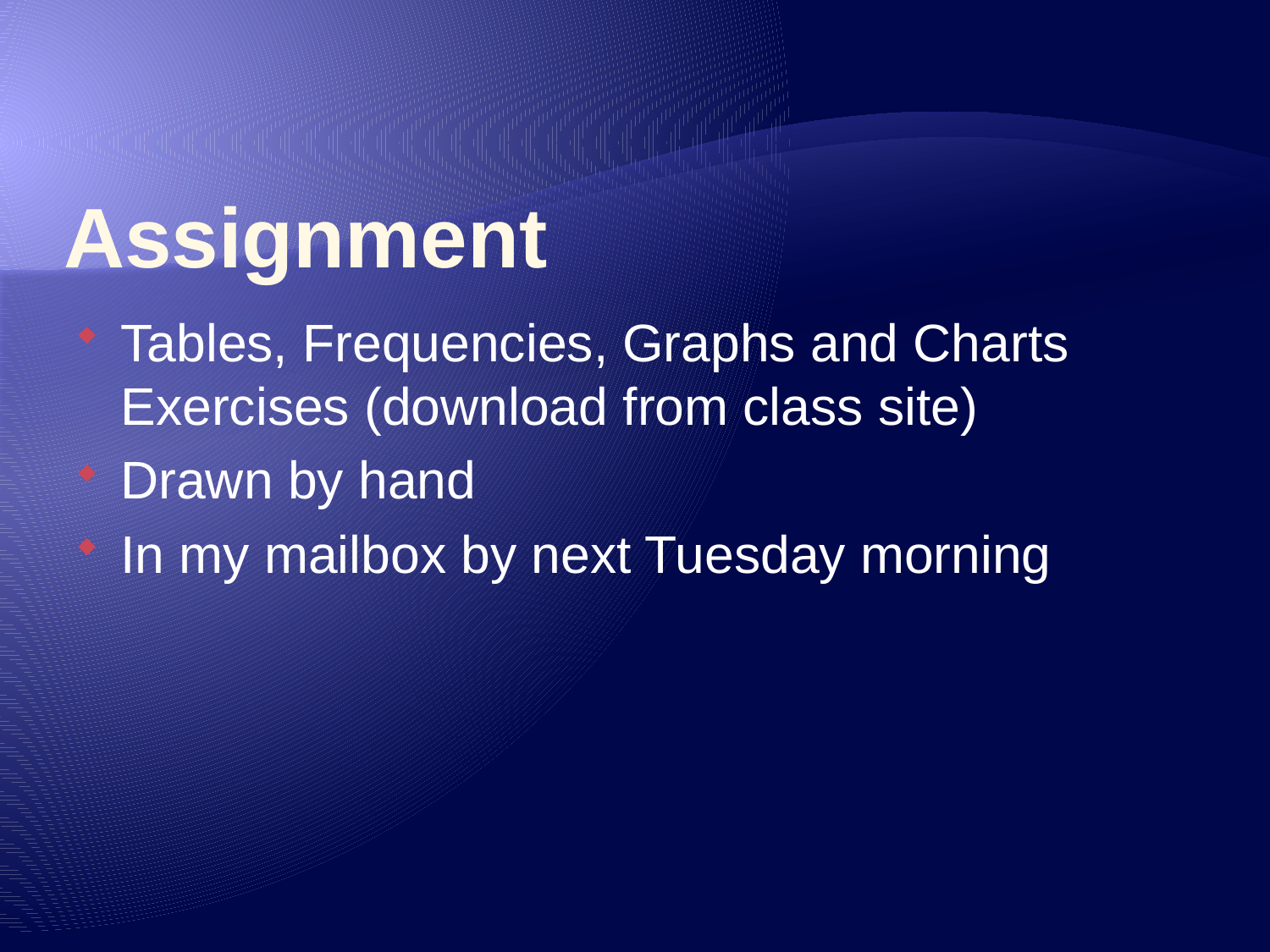

# Assignment
Tables, Frequencies, Graphs and Charts Exercises (download from class site)
Drawn by hand
In my mailbox by next Tuesday morning